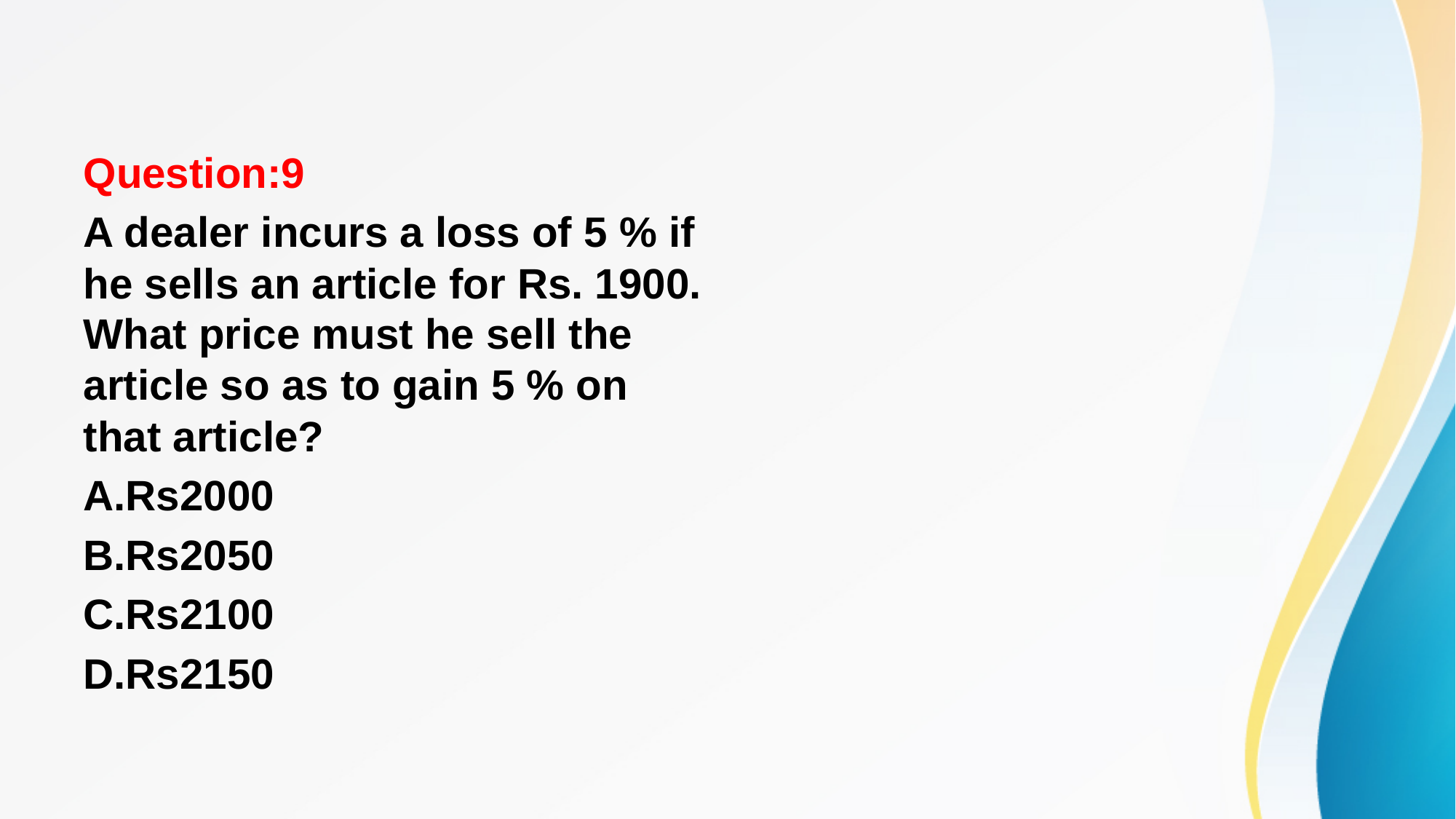

#
Question:9
A dealer incurs a loss of 5 % if he sells an article for Rs. 1900. What price must he sell the article so as to gain 5 % on that article?
A.Rs2000
B.Rs2050
C.Rs2100
D.Rs2150